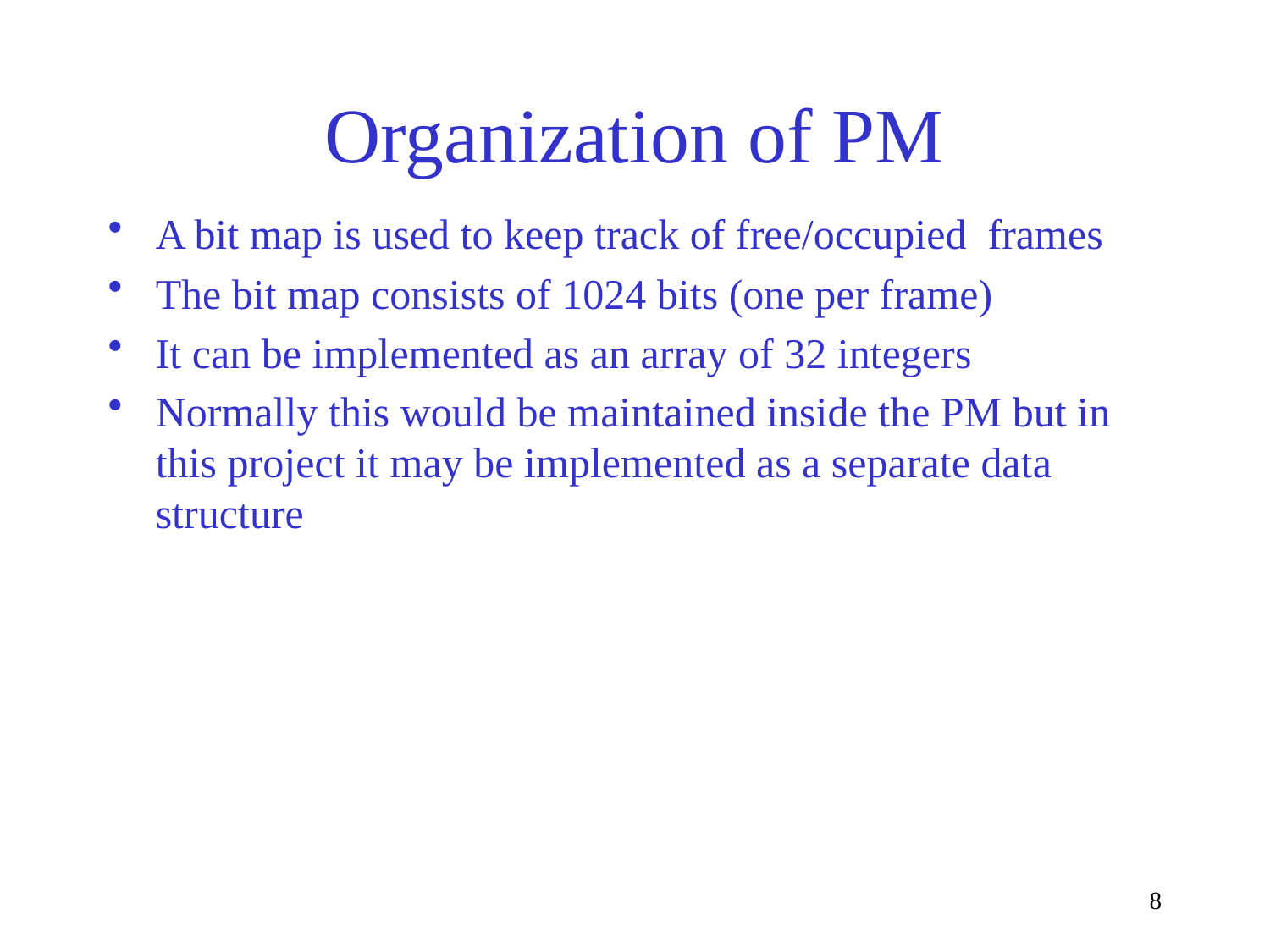

# Organization of PM
A bit map is used to keep track of free/occupied  frames
The bit map consists of 1024 bits (one per frame)
It can be implemented as an array of 32 integers
Normally this would be maintained inside the PM but in this project it may be implemented as a separate data structure

8